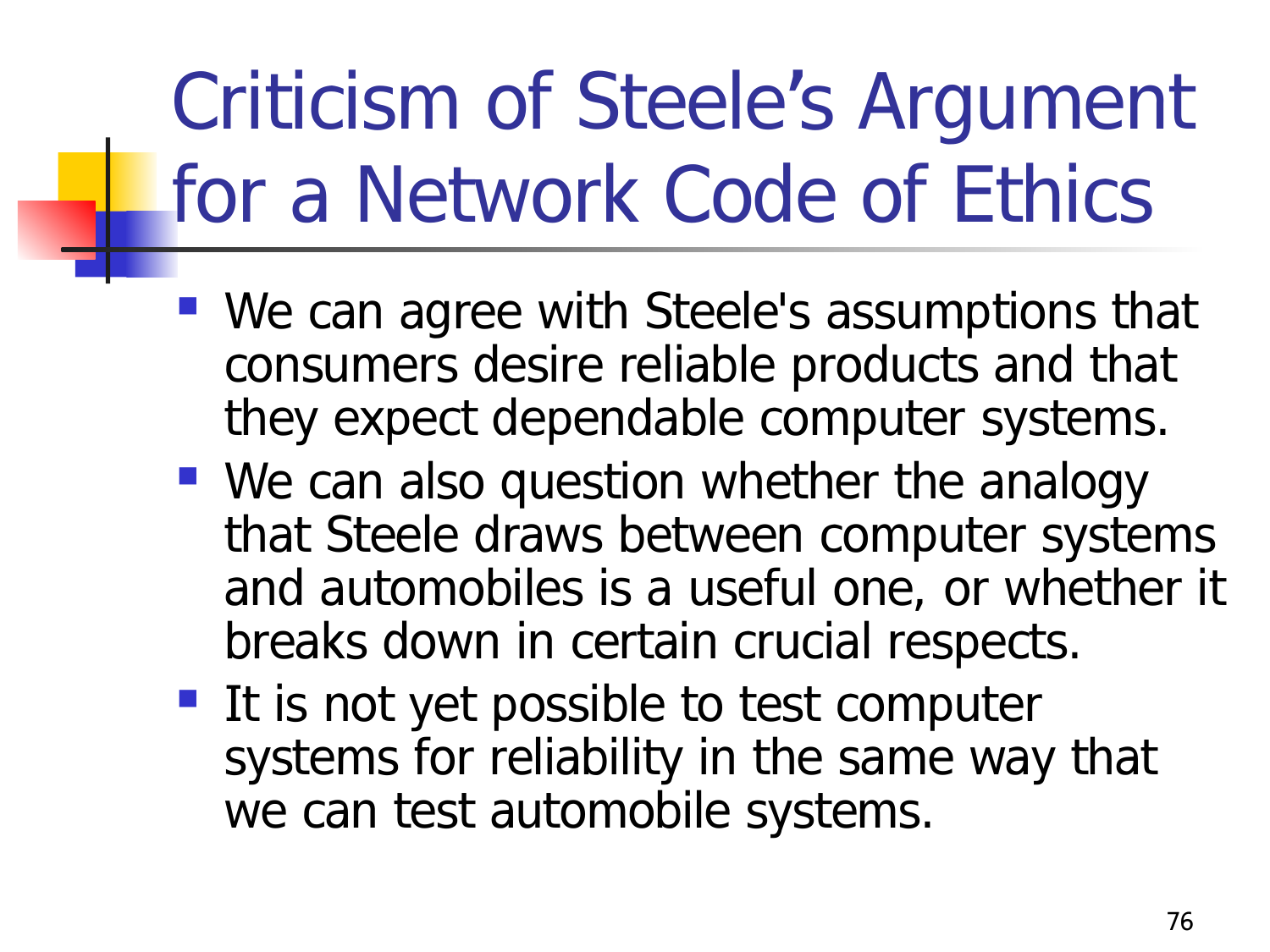

# Criticism of Steele’s Argument for a Network Code of Ethics
We can agree with Steele's assumptions that consumers desire reliable products and that they expect dependable computer systems.
We can also question whether the analogy that Steele draws between computer systems and automobiles is a useful one, or whether it breaks down in certain crucial respects.
It is not yet possible to test computer systems for reliability in the same way that we can test automobile systems.
76